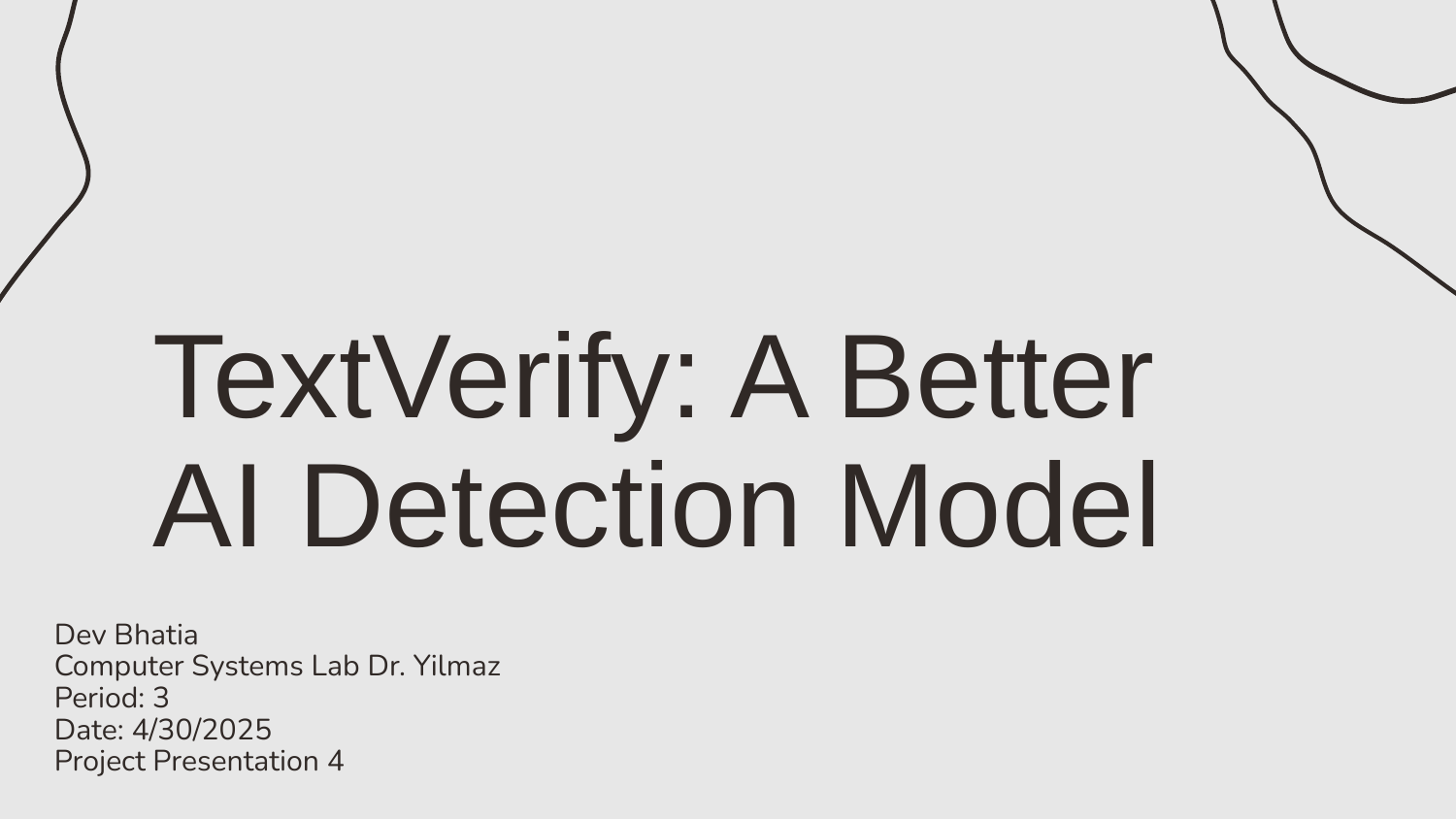

# TextVerify: A Better AI Detection Model

Dev Bhatia
Computer Systems Lab Dr. Yilmaz
Period: 3
Date: 4/30/2025
Project Presentation 4